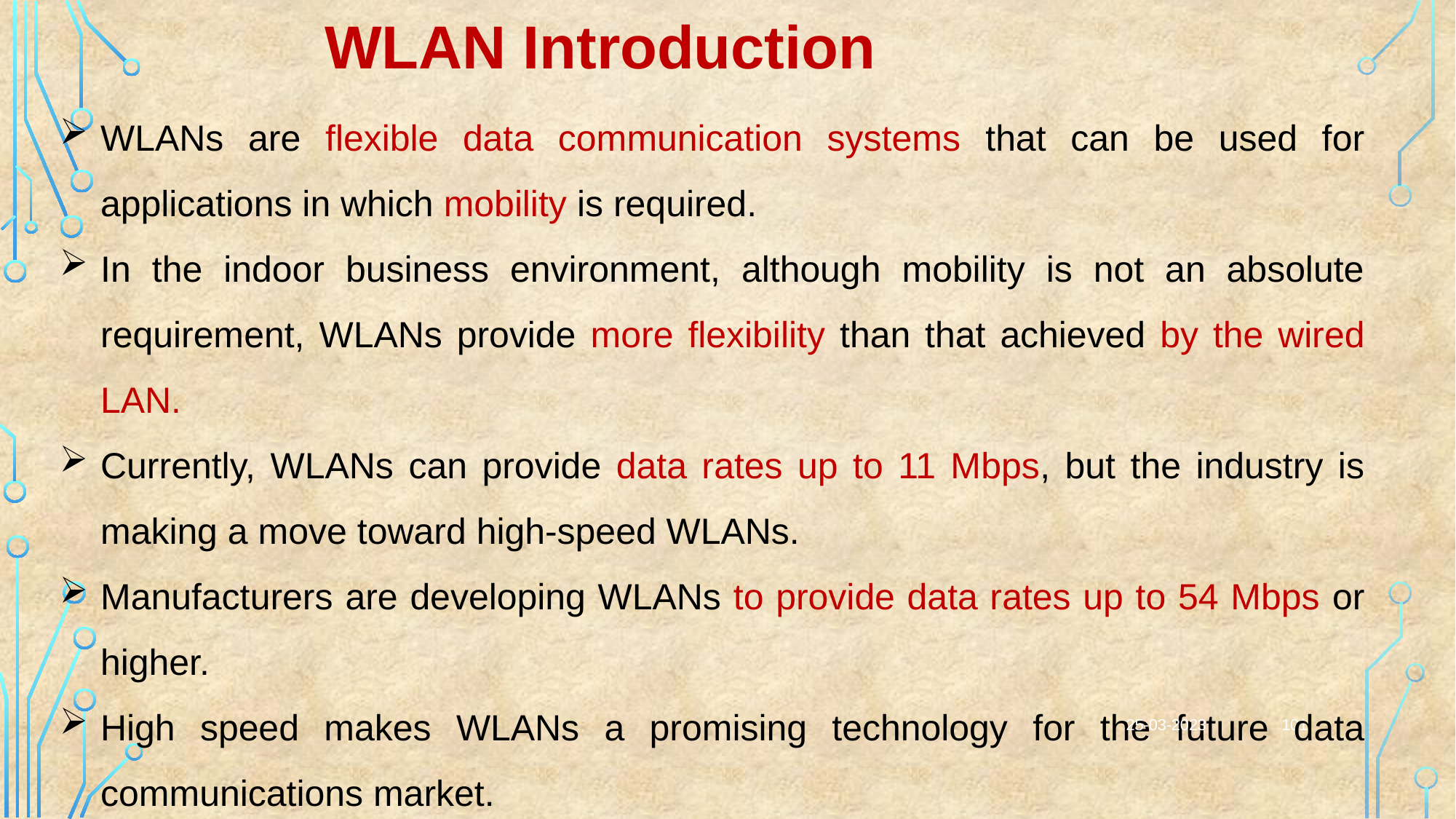

WLAN Introduction
WLANs are flexible data communication systems that can be used for applications in which mobility is required.
In the indoor business environment, although mobility is not an absolute requirement, WLANs provide more flexibility than that achieved by the wired LAN.
Currently, WLANs can provide data rates up to 11 Mbps, but the industry is making a move toward high-speed WLANs.
Manufacturers are developing WLANs to provide data rates up to 54 Mbps or higher.
High speed makes WLANs a promising technology for the future data communications market.

101
25-03-2023